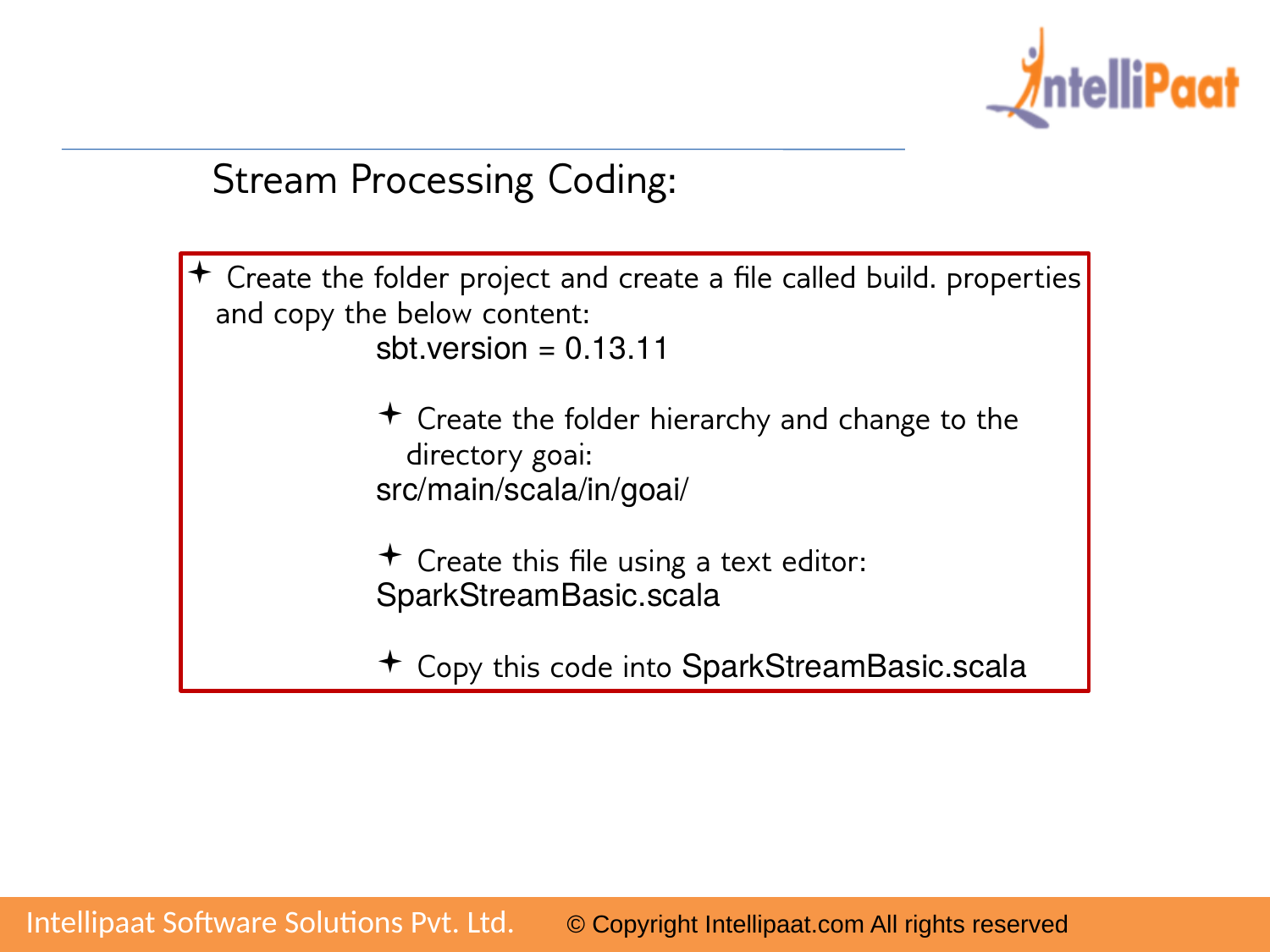

Stream Processing Coding:
 Create the folder project and create a file called build. properties and copy the below content:
sbt.version = 0.13.11

 Create the folder hierarchy and change to the directory goai:
src/main/scala/in/goai/

 Create this file using a text editor:
SparkStreamBasic.scala

 Copy this code into SparkStreamBasic.scala